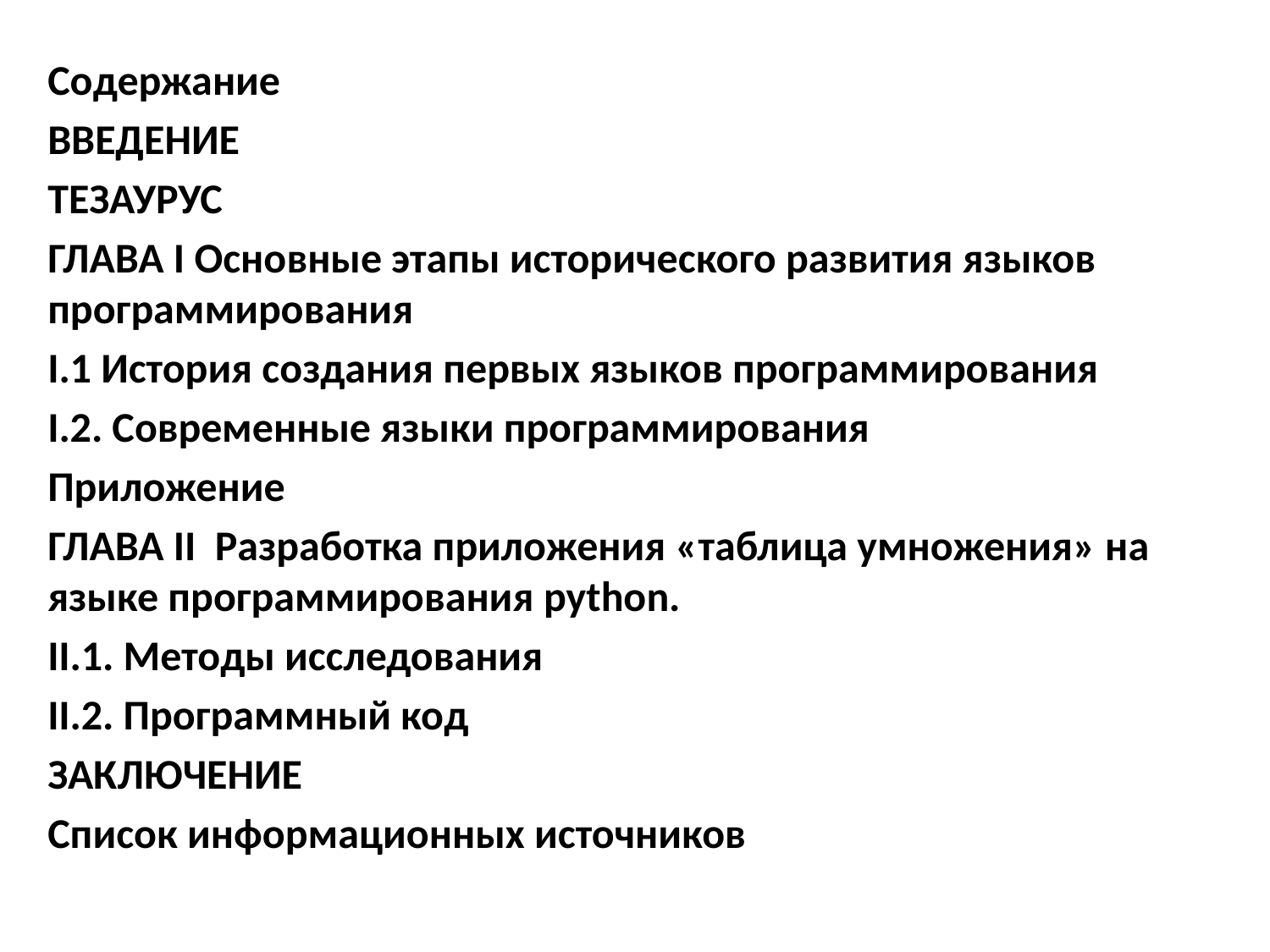

Содержание
ВВЕДЕНИЕ
ТЕЗАУРУС
ГЛАВА I Основные этапы исторического развития языков программирования
I.1 История создания первых языков программирования
I.2. Современные языки программирования
Приложение
ГЛАВА II  Разработка приложения «таблица умножения» на языке программирования python.
II.1. Методы исследования
II.2. Программный код
ЗАКЛЮЧЕНИЕ
Список информационных источников